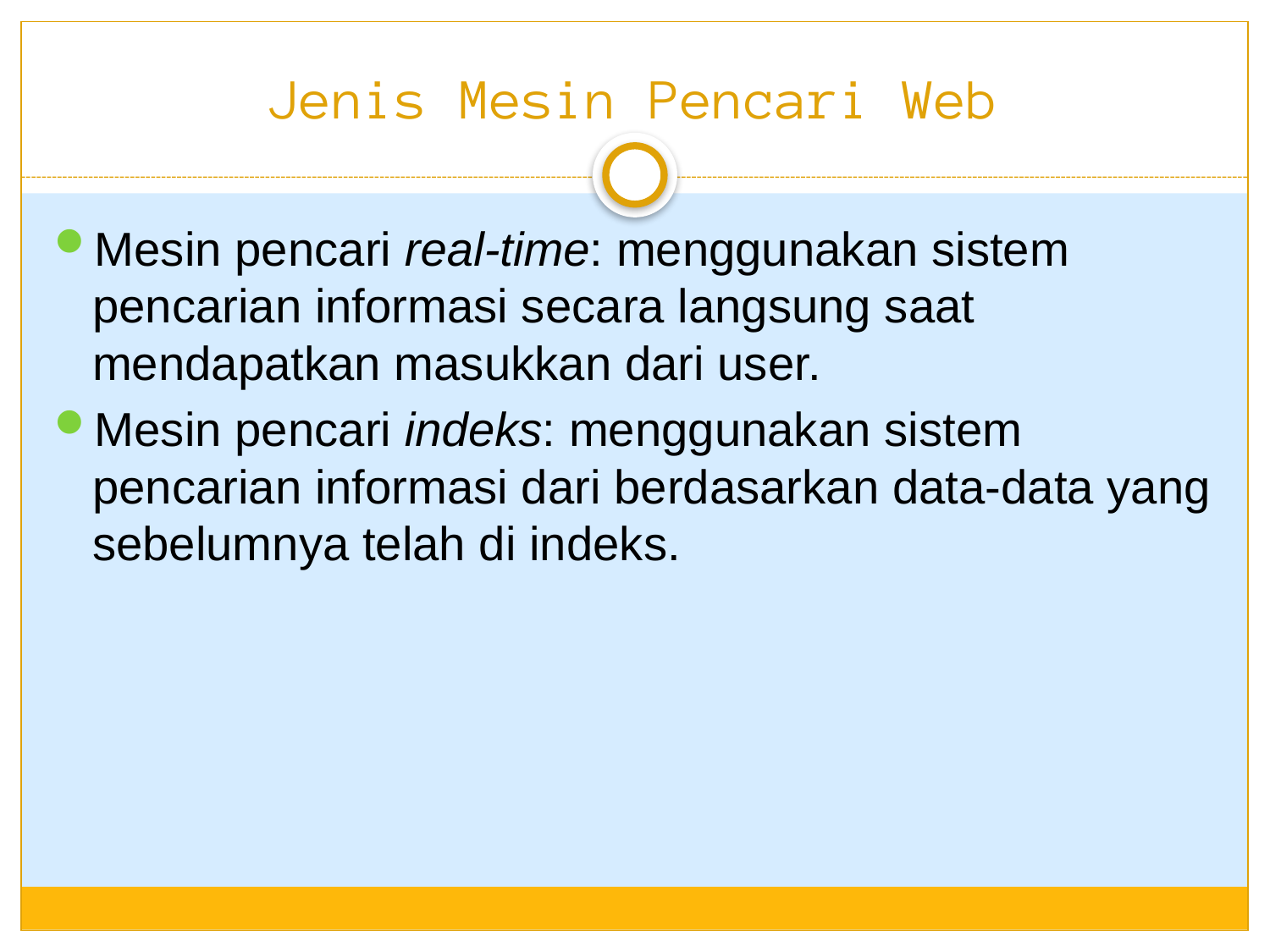

# Jenis Mesin Pencari Web
Mesin pencari real-time: menggunakan sistem pencarian informasi secara langsung saat  mendapatkan masukkan dari user.
Mesin pencari indeks: menggunakan sistem pencarian informasi dari berdasarkan data-data yang sebelumnya telah di indeks.